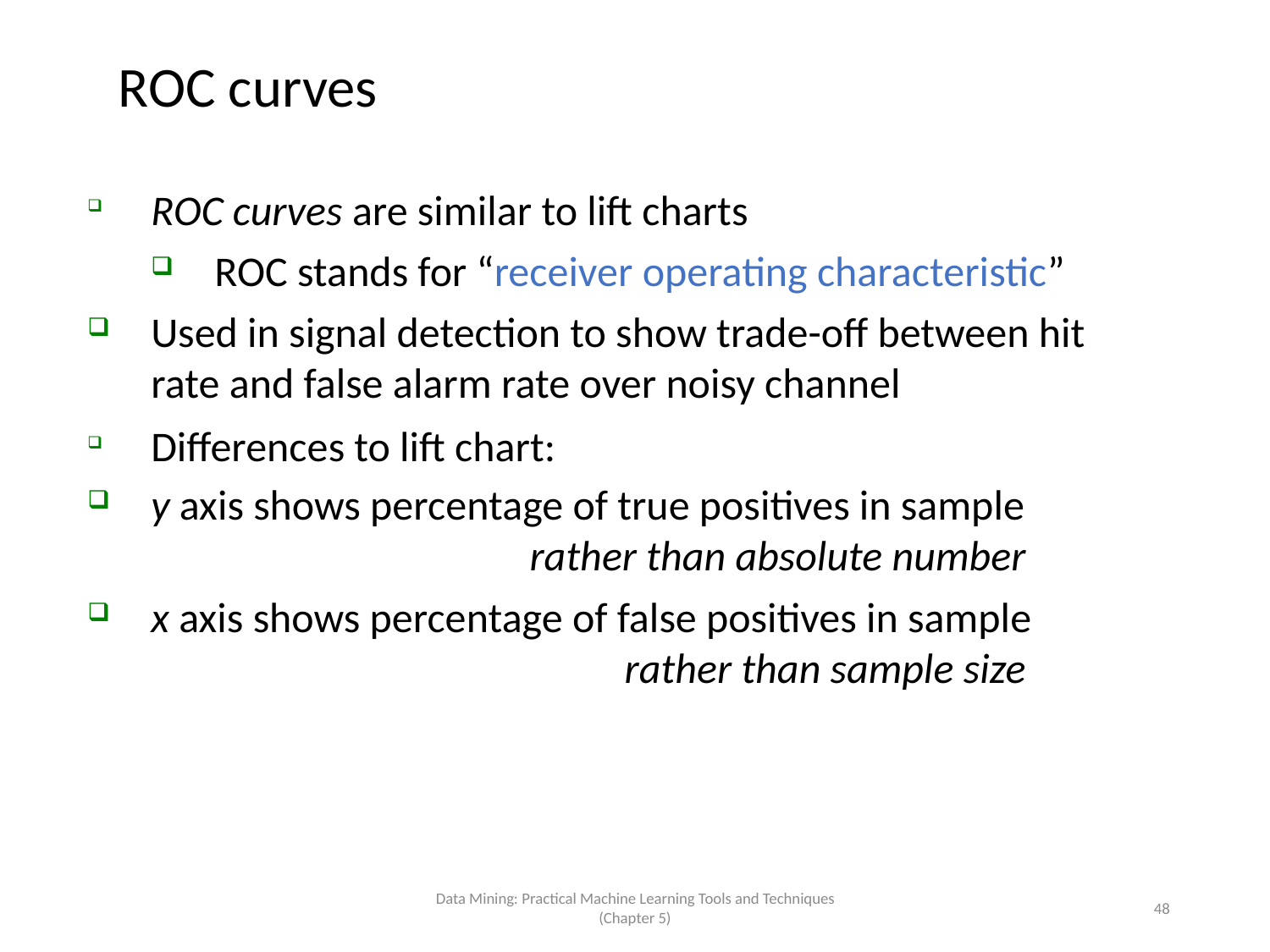

ROC curves
ROC curves are similar to lift charts
ROC stands for “receiver operating characteristic”
Used in signal detection to show trade-off between hit rate and false alarm rate over noisy channel
Differences to lift chart:
y axis shows percentage of true positives in sample 	rather than absolute number
x axis shows percentage of false positives in sample	rather than sample size
Data Mining: Practical Machine Learning Tools and Techniques (Chapter 5)
48